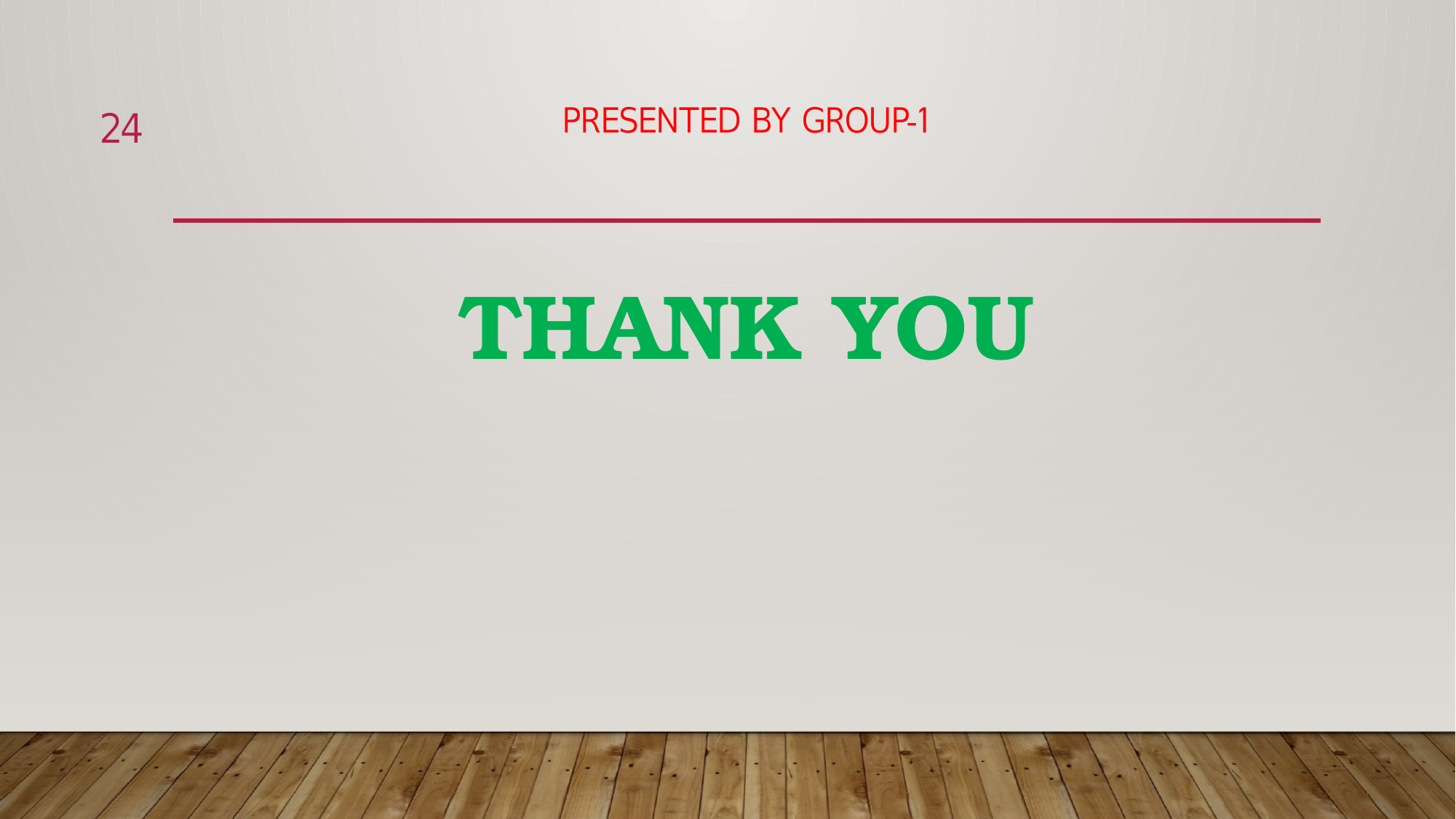

24
# PRESENTED BY GROUP-1
THANK YOU